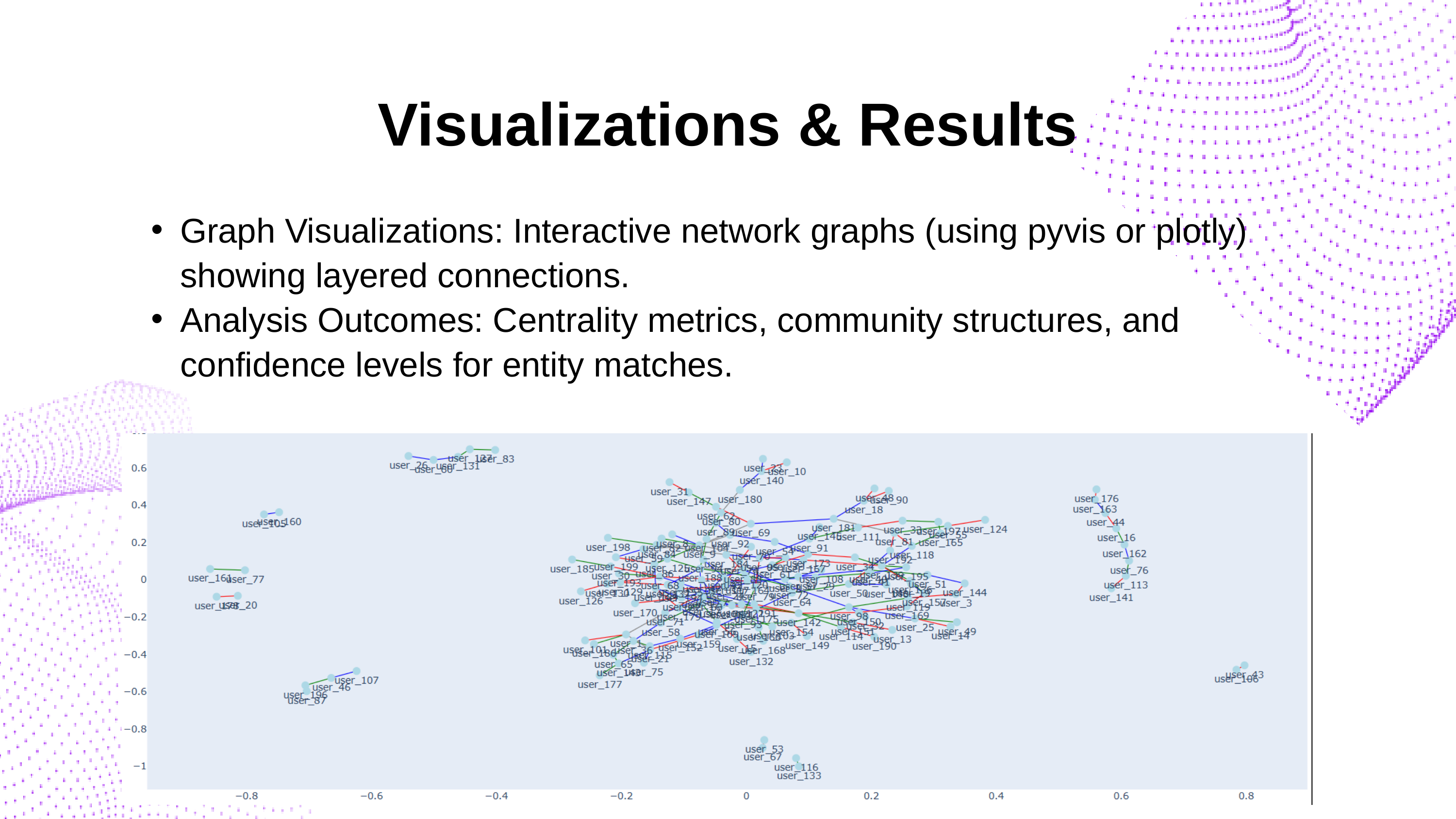

Visualizations & Results
Graph Visualizations: Interactive network graphs (using pyvis or plotly) showing layered connections.
Analysis Outcomes: Centrality metrics, community structures, and confidence levels for entity matches.